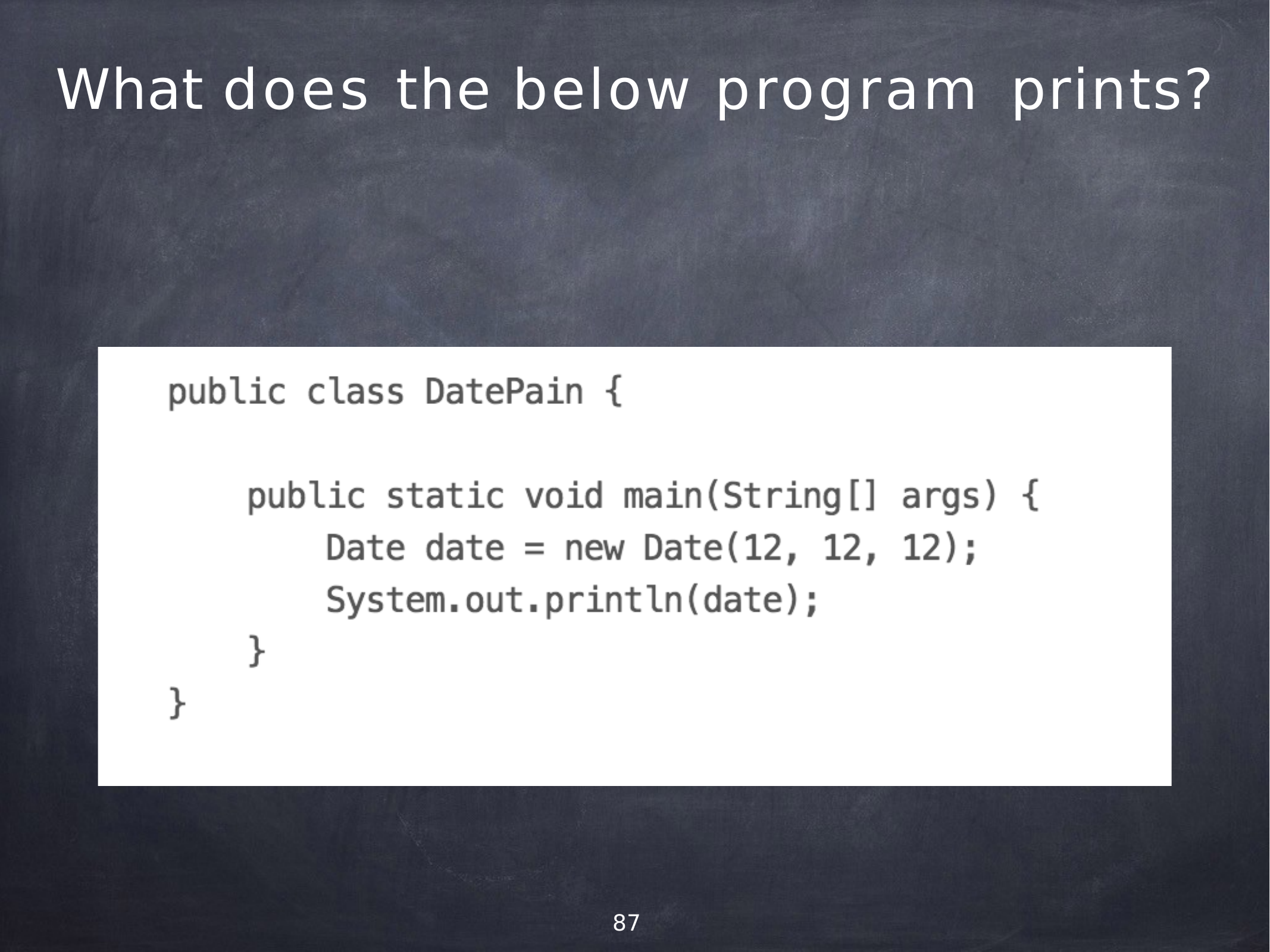

# What does the below program prints?

87